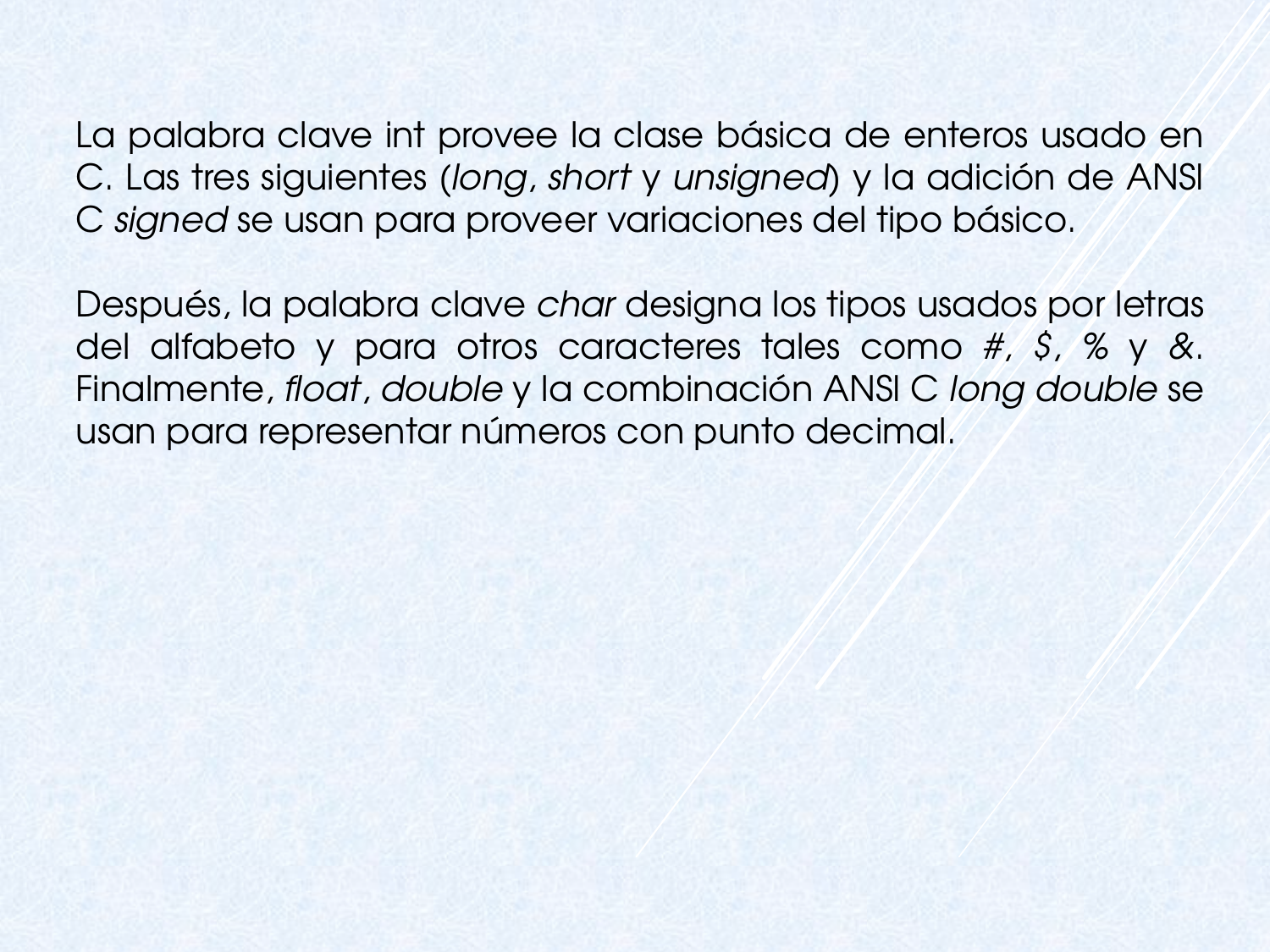

La palabra clave int provee la clase básica de enteros usado en C. Las tres siguientes (long, short y unsigned) y la adición de ANSI C signed se usan para proveer variaciones del tipo básico.

Después, la palabra clave char designa los tipos usados por letras del alfabeto y para otros caracteres tales como #, $, % y &. Finalmente, float, double y la combinación ANSI C long double se usan para representar números con punto decimal.